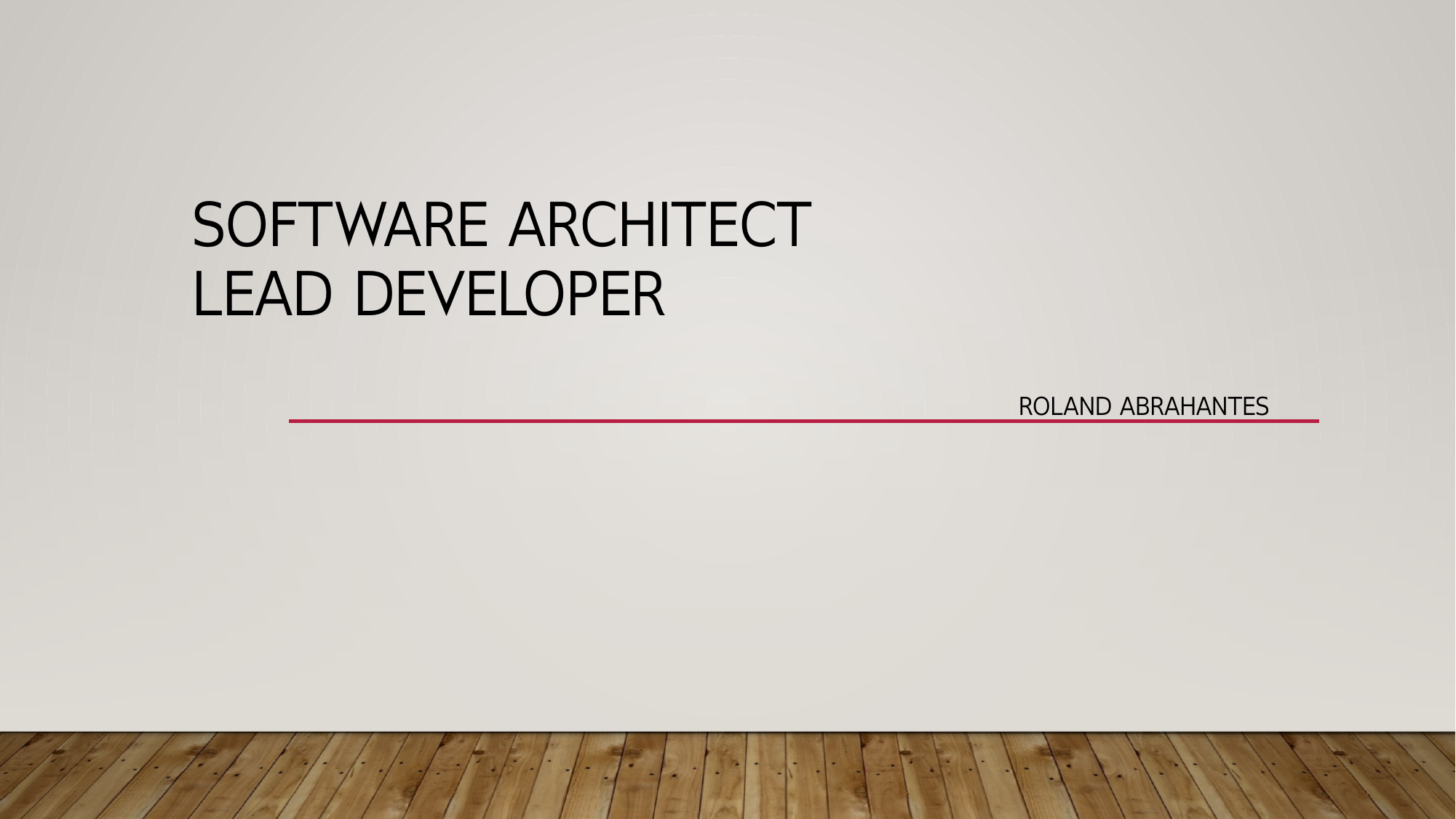

# sOFTWARE aRCHITECT LEAD DEVELOPER
rOLAND aBRAHANTES